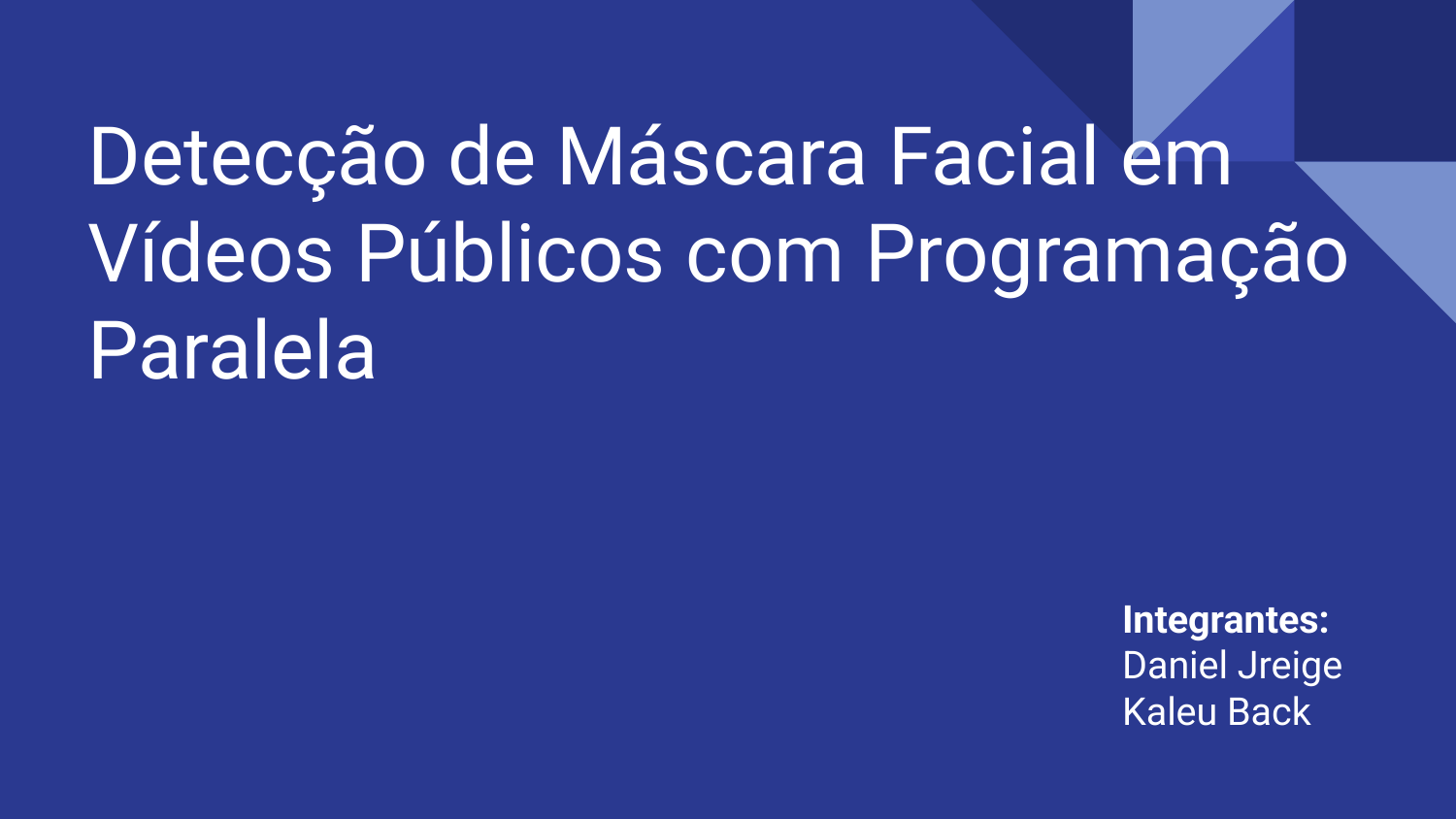

# Detecção de Máscara Facial em Vídeos Públicos com Programação Paralela
Integrantes:
Daniel Jreige
Kaleu Back